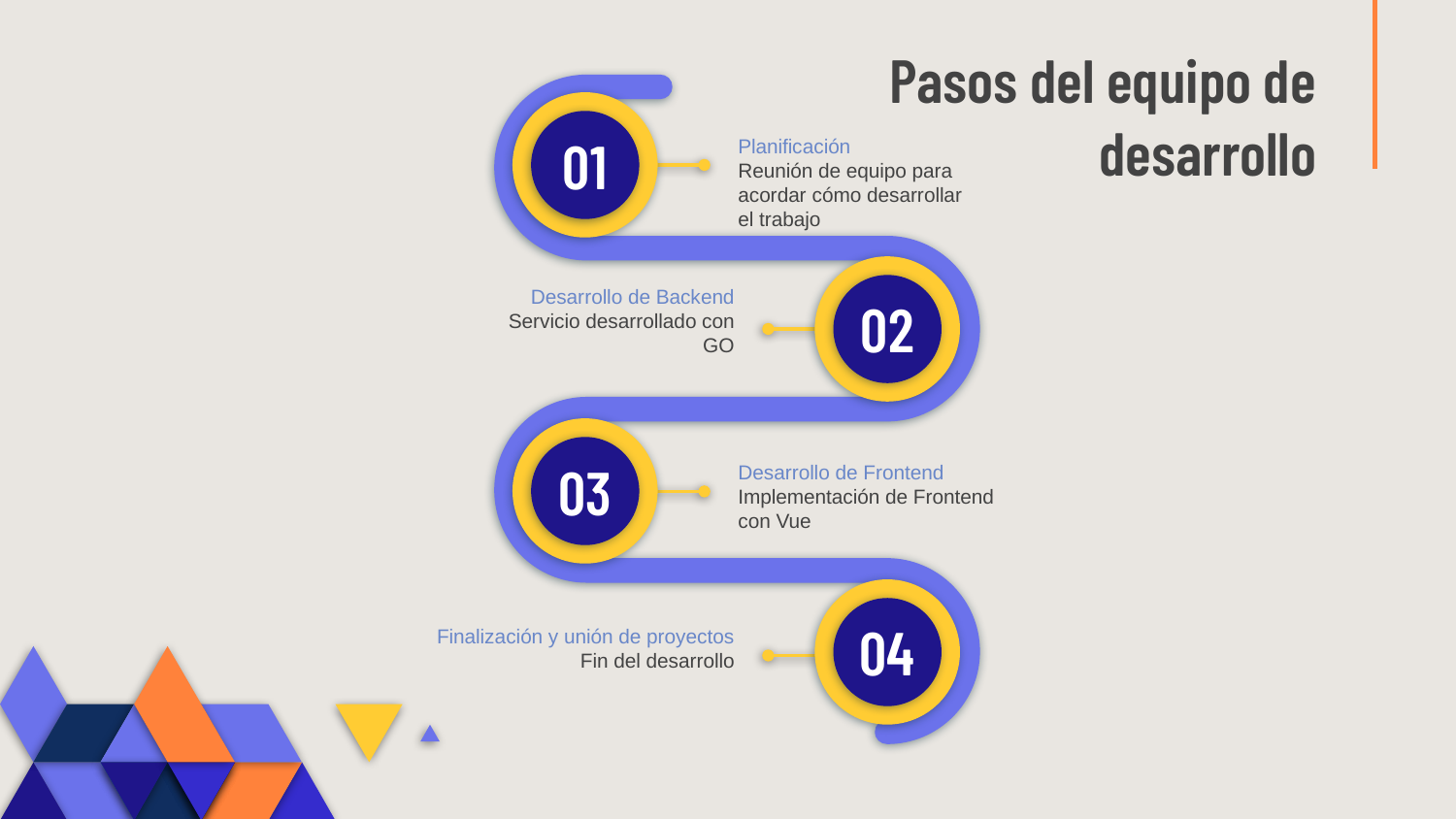

# Pasos del equipo de desarrollo
01
Planificación
Reunión de equipo para acordar cómo desarrollar el trabajo

Desarrollo de Backend
Servicio desarrollado con GO
02
03
Desarrollo de Frontend
Implementación de Frontend con Vue

04
Finalización y unión de proyectos
Fin del desarrollo